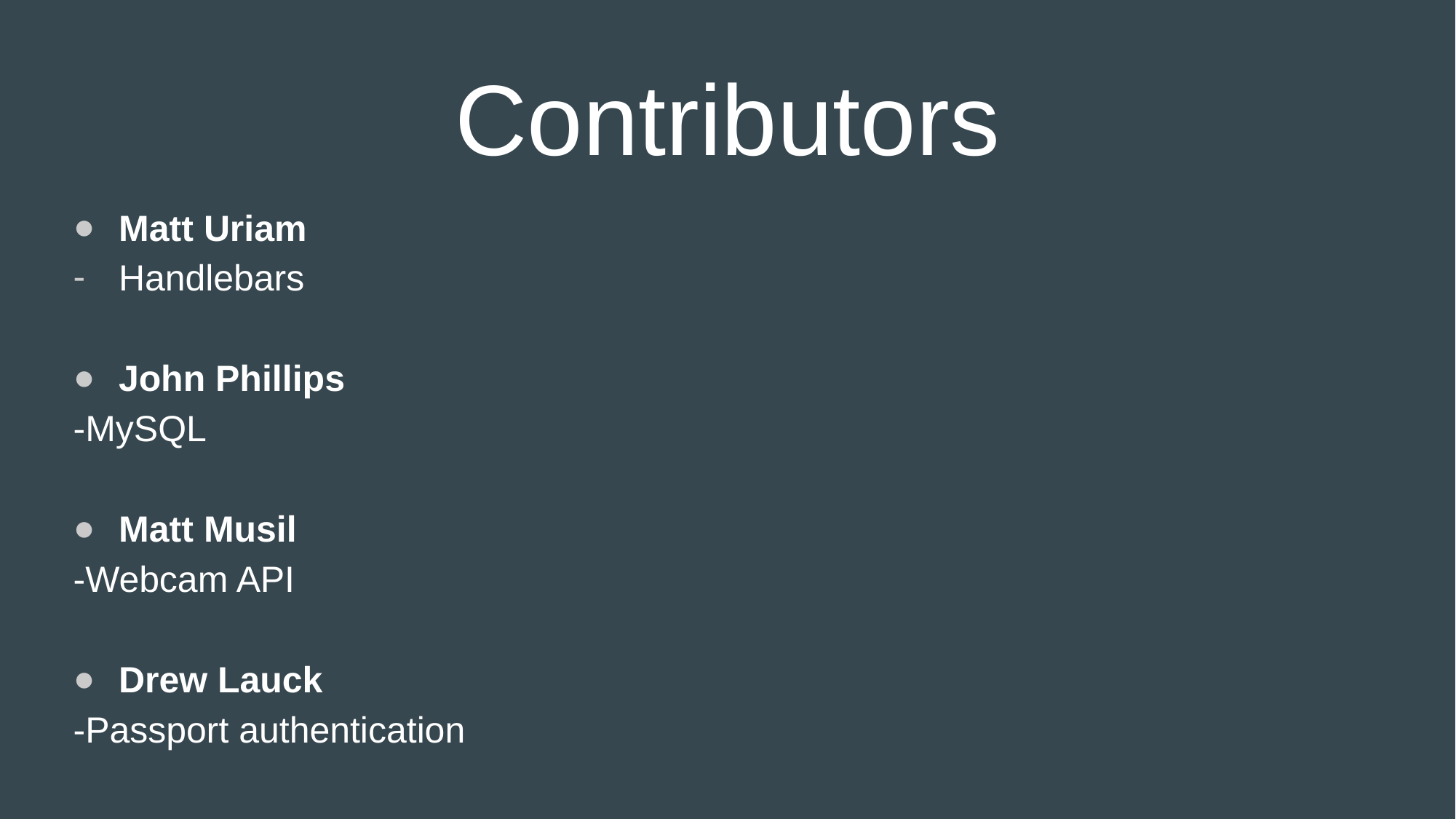

# Contributors
Matt Uriam
Handlebars

John Phillips
-MySQL

Matt Musil
-Webcam API

Drew Lauck
-Passport authentication